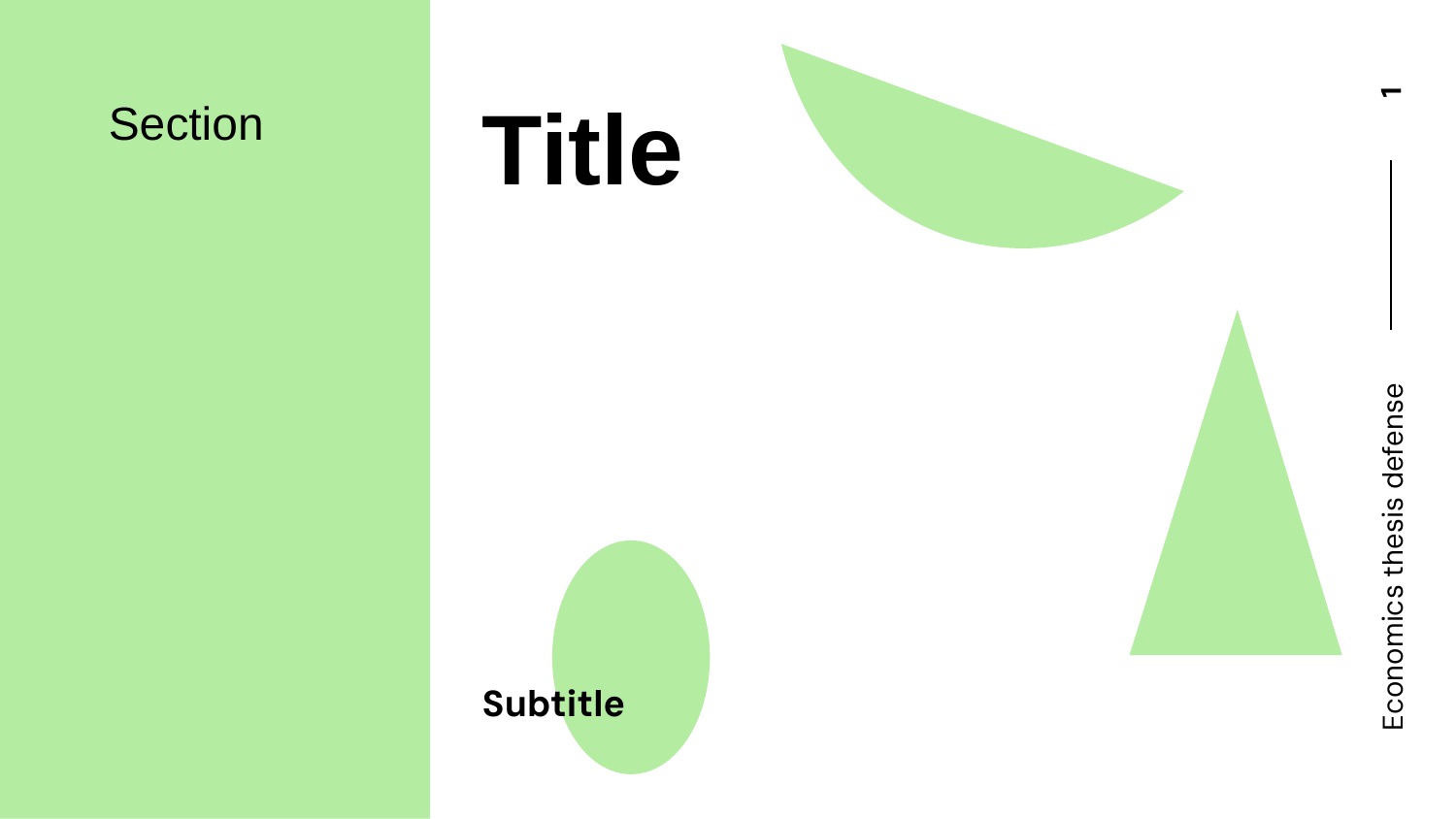

Section
# Title
1
Economics thesis defense
Subtitle